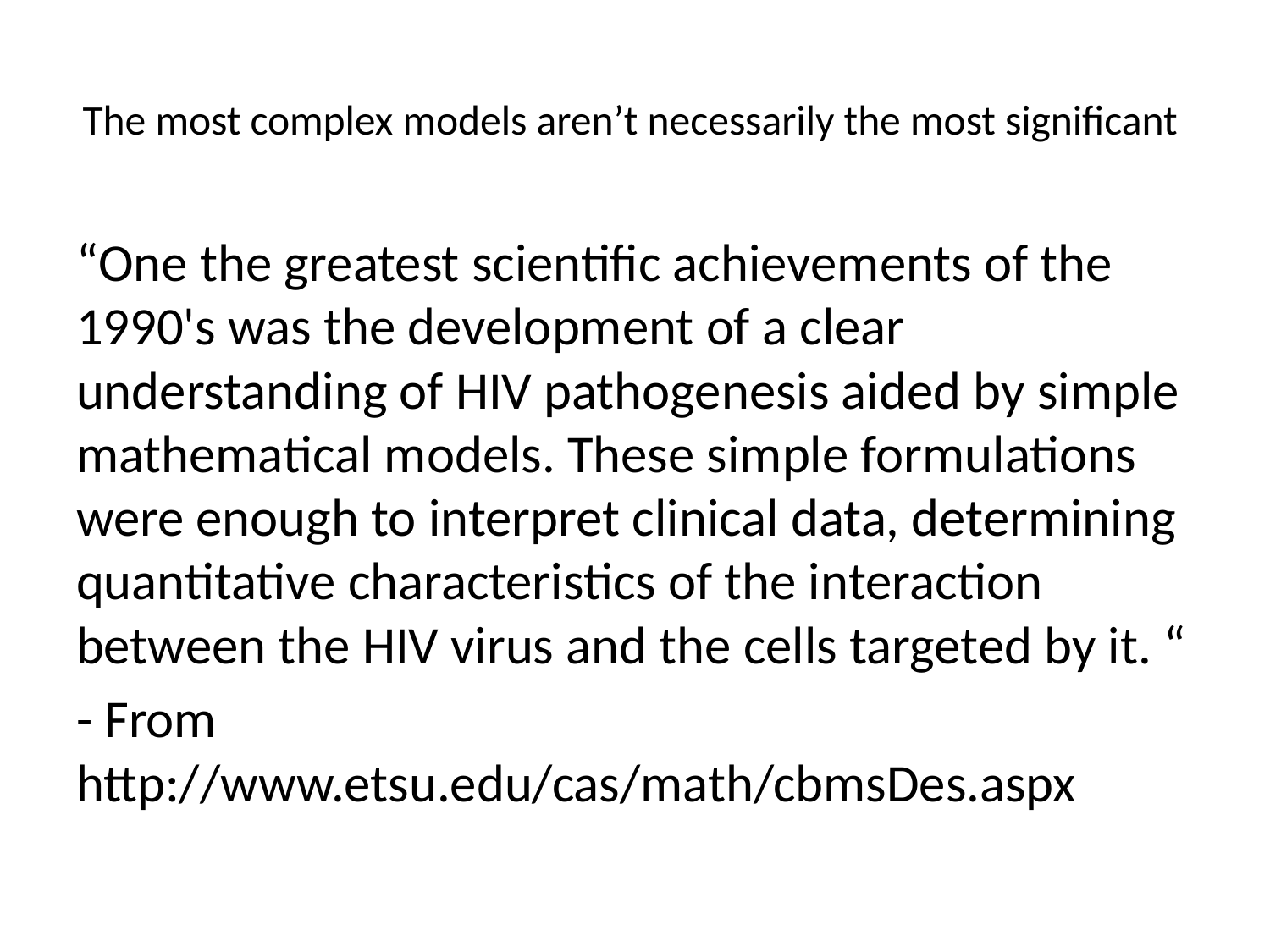

# The most complex models aren’t necessarily the most significant
“One the greatest scientific achievements of the 1990's was the development of a clear understanding of HIV pathogenesis aided by simple mathematical models. These simple formulations were enough to interpret clinical data, determining quantitative characteristics of the interaction between the HIV virus and the cells targeted by it. “
- From http://www.etsu.edu/cas/math/cbmsDes.aspx